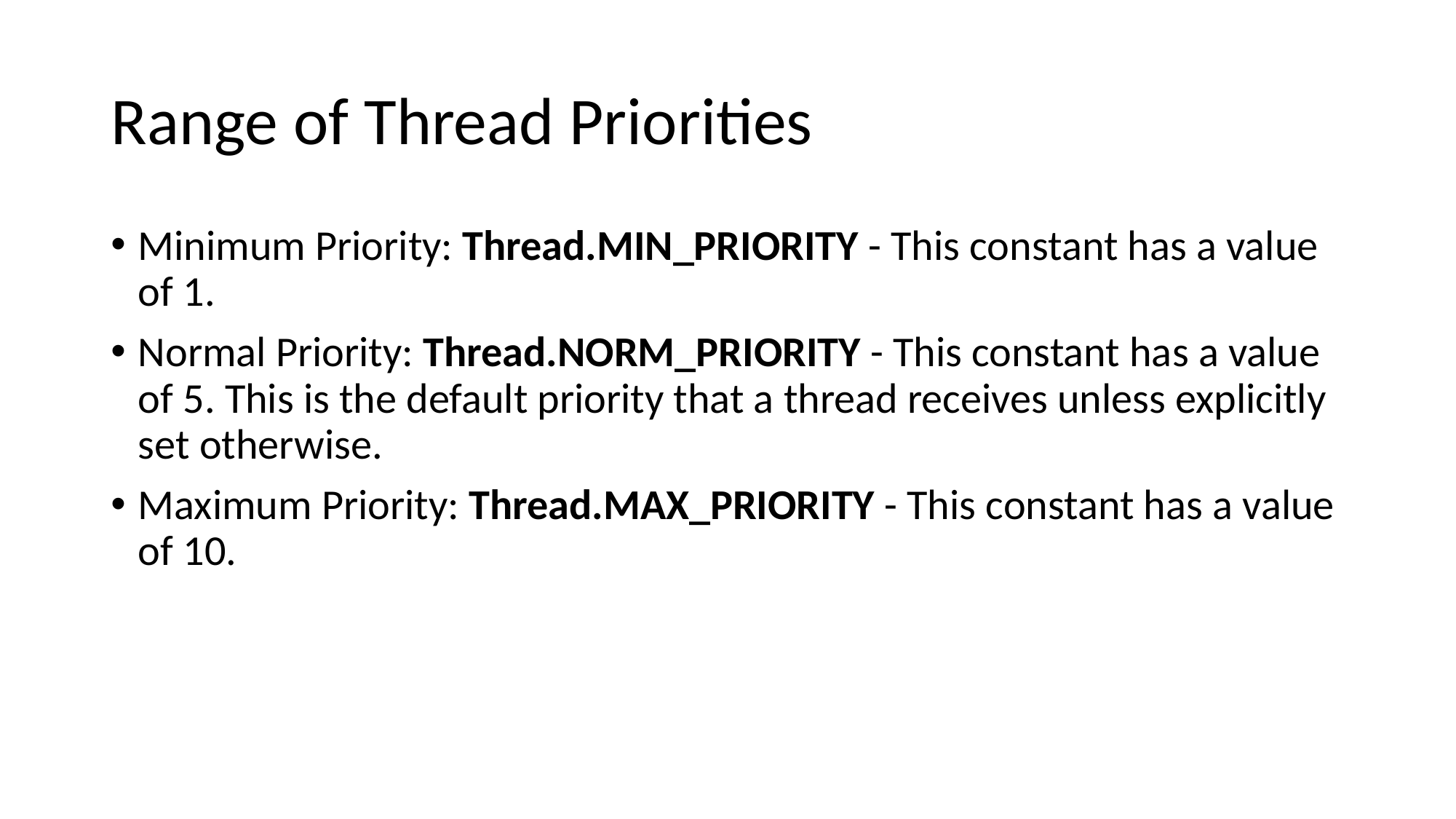

# Range of Thread Priorities
Minimum Priority: Thread.MIN_PRIORITY - This constant has a value of 1.
Normal Priority: Thread.NORM_PRIORITY - This constant has a value of 5. This is the default priority that a thread receives unless explicitly set otherwise.
Maximum Priority: Thread.MAX_PRIORITY - This constant has a value of 10.